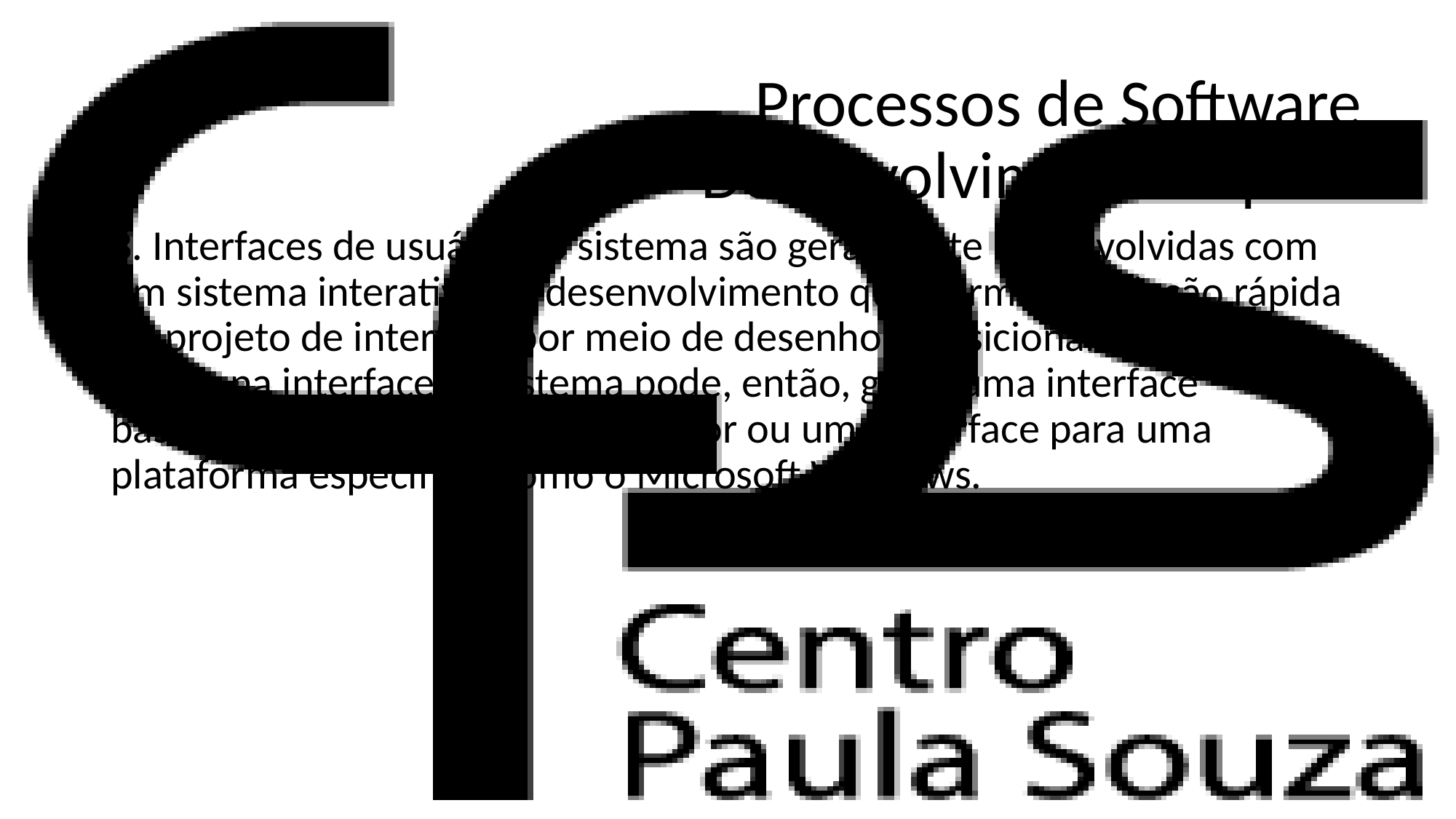

Processos de Software
Desenvolvimento rápido
3. Interfaces de usuário do sistema são geralmente desenvolvidas com um sistema interativo de desenvolvimento que permite a criação rápida do projeto de interface por meio de desenho e posicionamento de ícones na interface. O sistema pode, então, gerar uma interface baseada na Web para um navegador ou uma interface para uma plataforma específica, como o Microsoft Windows.